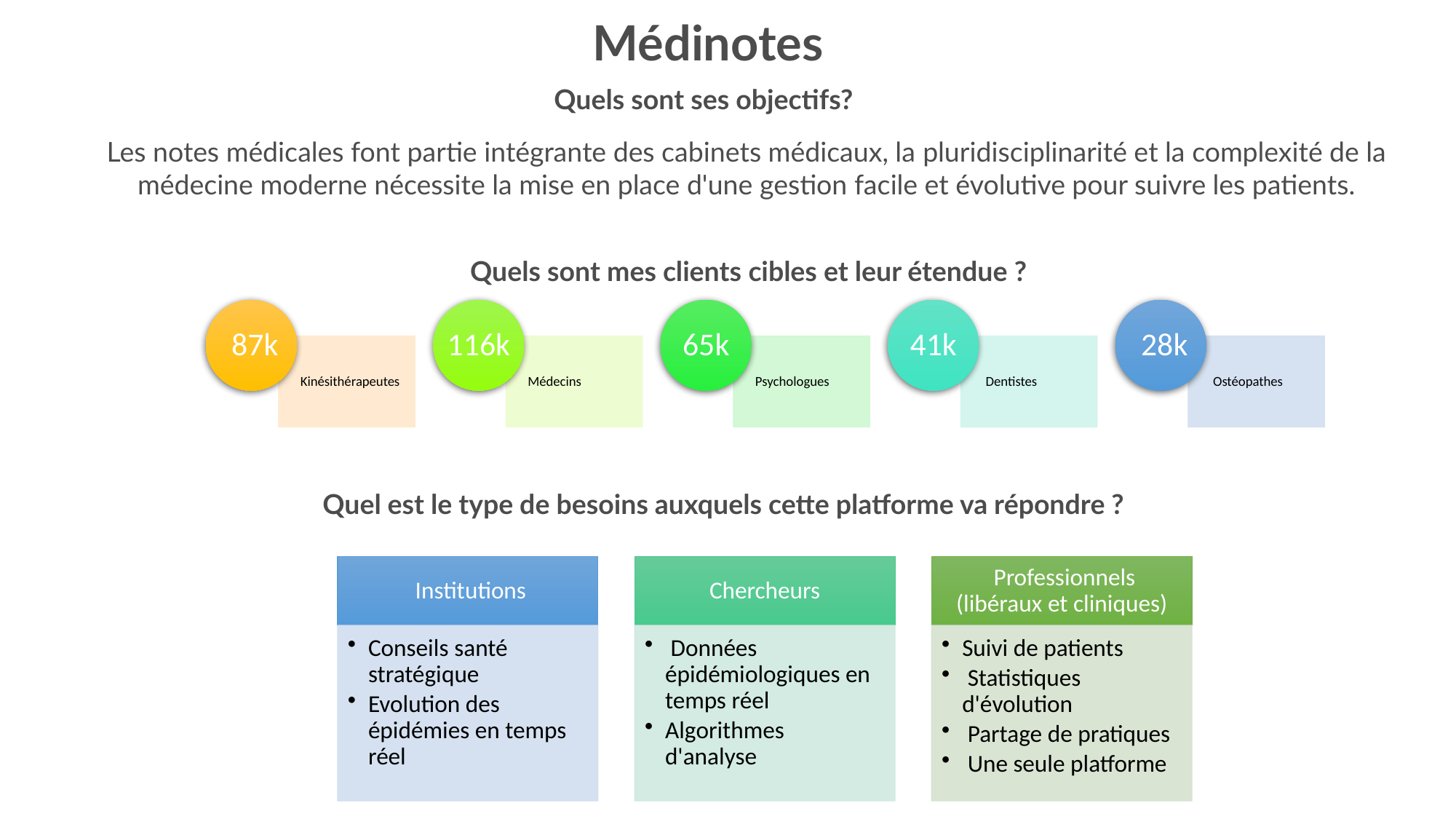

Médinotes
Kinésithérapeutes
 87k
Médecins
116k
Psychologues
65k
 Dentistes
41k
 Ostéopathes
 28k
Quels sont ses objectifs?
Les notes médicales font partie intégrante des cabinets médicaux, la pluridisciplinarité et la complexité de la médecine moderne nécessite la mise en place d'une gestion facile et évolutive pour suivre les patients.
Quels sont mes clients cibles et leur étendue ?
 Institutions
Conseils santé stratégique
Evolution des épidémies en temps réel
Chercheurs
 Données épidémiologiques en temps réel
Algorithmes d'analyse
 Professionnels (libéraux et cliniques)
Suivi de patients
 Statistiques d'évolution
 Partage de pratiques
 Une seule platforme
Quel est le type de besoins auxquels cette platforme va répondre ?